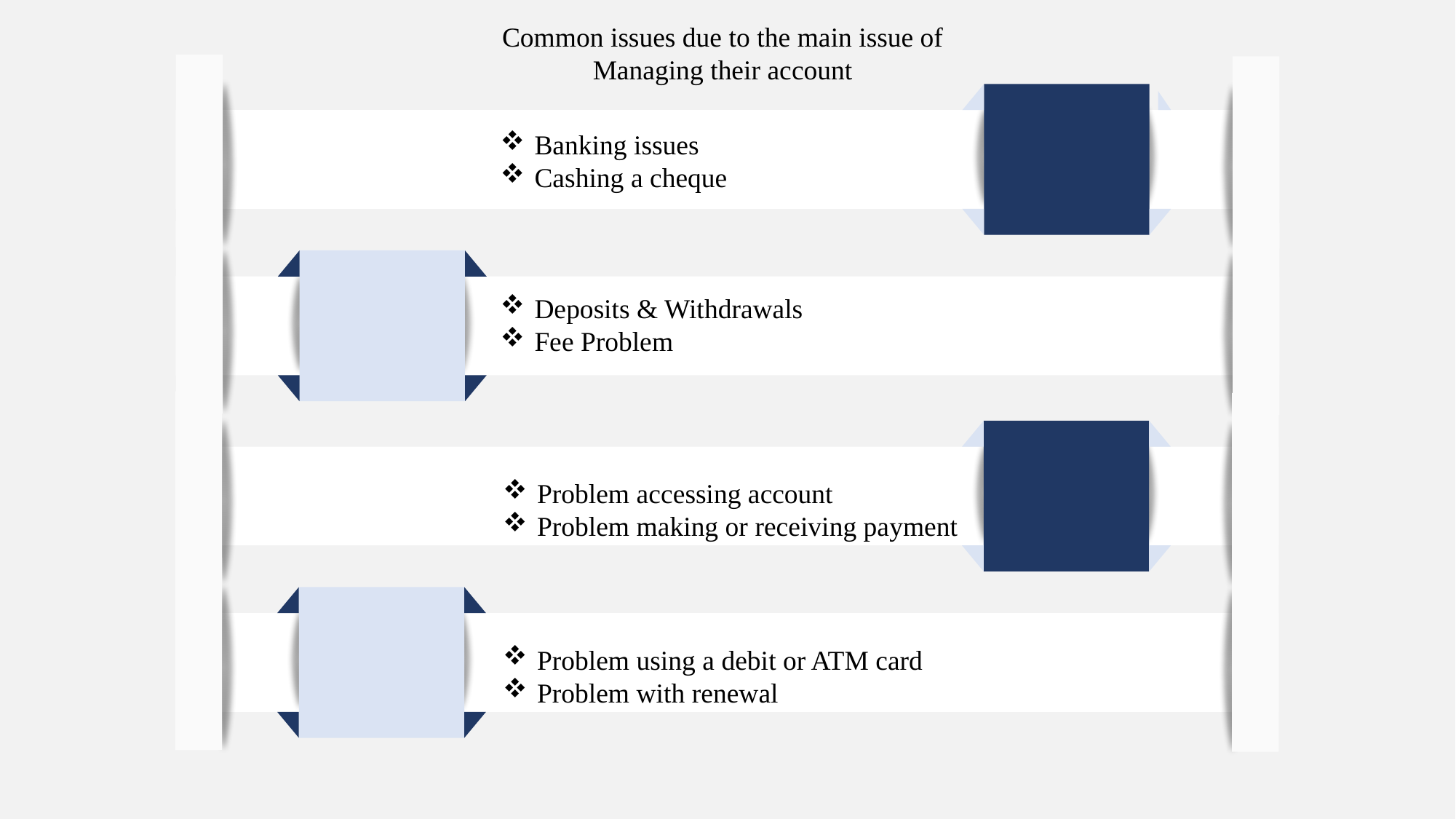

Common issues due to the main issue of Managing their account

Banking issues
Cashing a cheque

Deposits & Withdrawals
Fee Problem

Problem accessing account
Problem making or receiving payment

Problem using a debit or ATM card
Problem with renewal